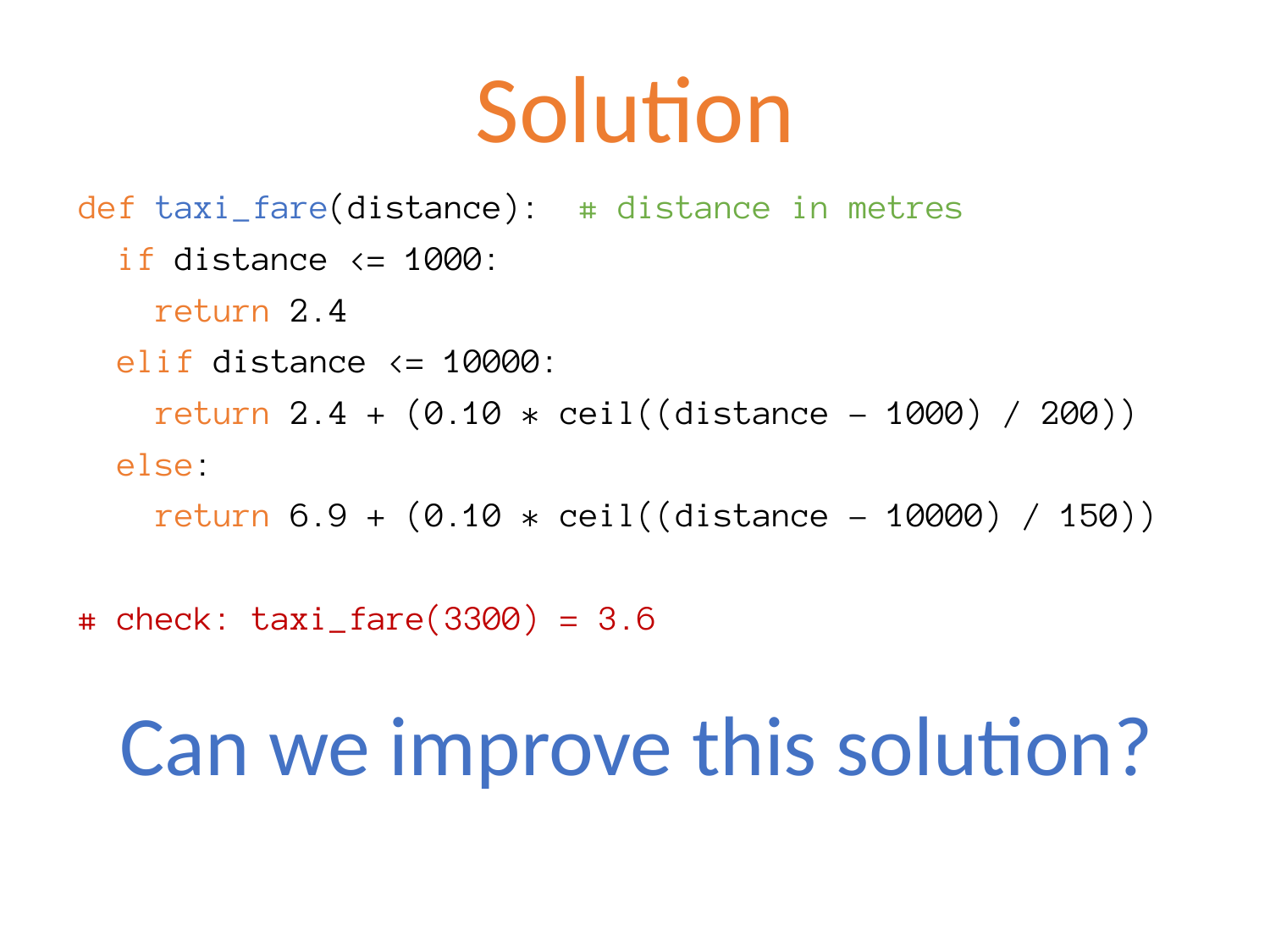

# Solution
def taxi_fare(distance):  # distance in metres
  if distance <= 1000:
    return 2.4
  elif distance <= 10000:
    return 2.4 + (0.10 * ceil((distance – 1000) / 200))
  else:
    return 6.9 + (0.10 * ceil((distance – 10000) / 150))

# check: taxi_fare(3300) = 3.6

Can we improve this solution?